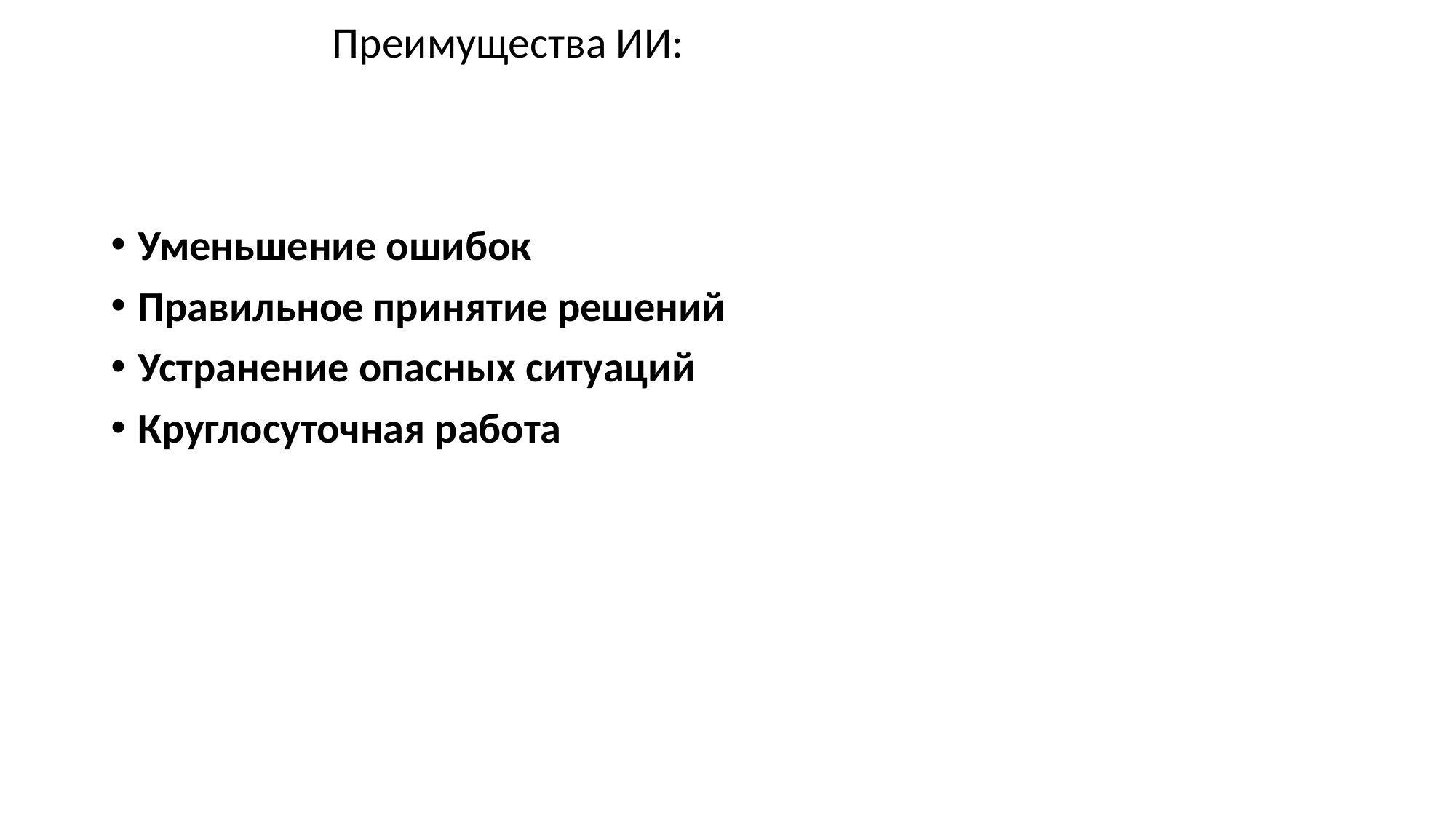

# Преимущества ИИ:
Уменьшение ошибок
Правильное принятие решений
Устранение опасных ситуаций
Круглосуточная работа